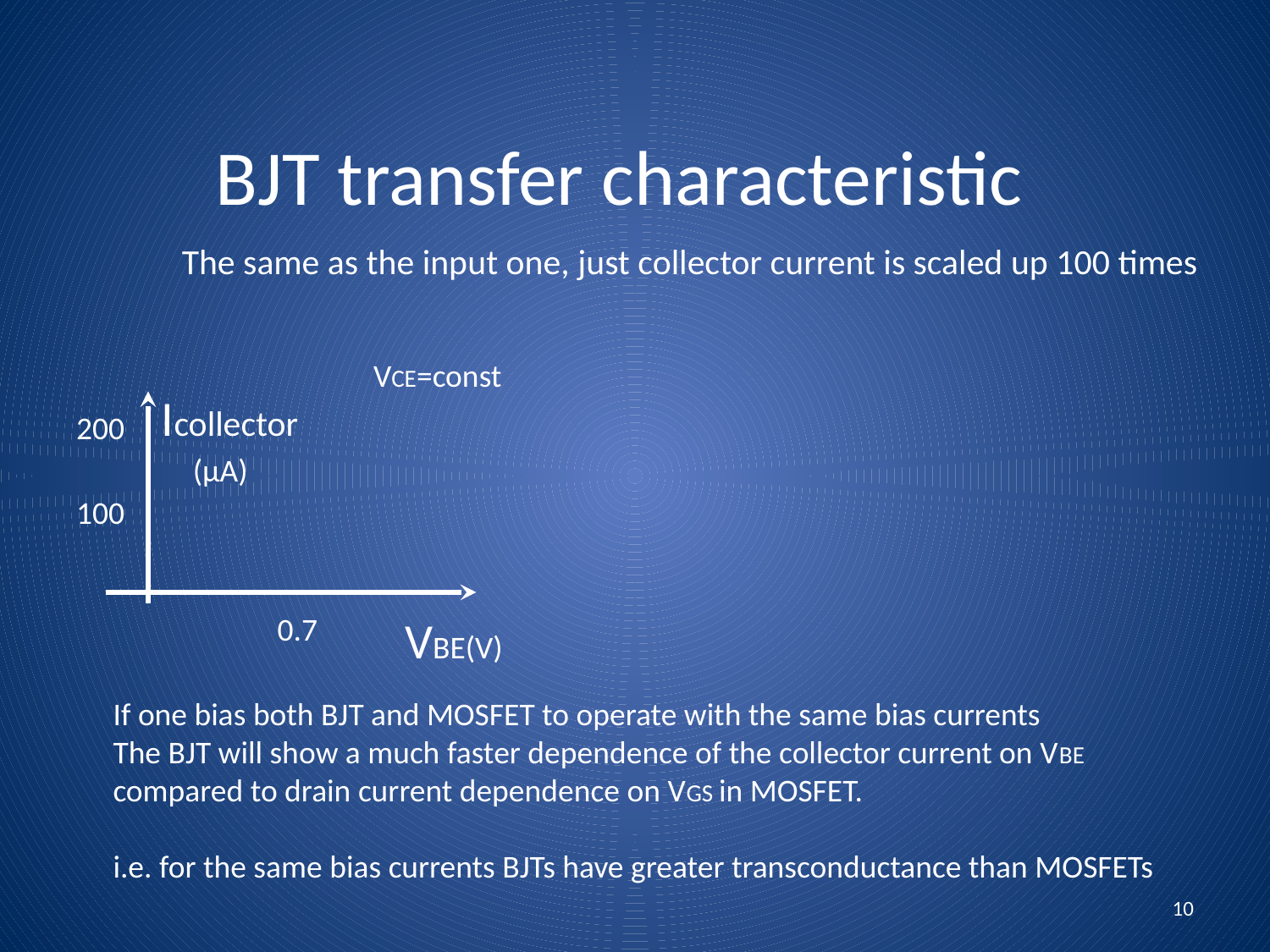

# BJT transfer characteristic
The same as the input one, just collector current is scaled up 100 times
VCE=const
Icollector
VBE(V)
200
(µA)
100
0.7
If one bias both BJT and MOSFET to operate with the same bias currents
The BJT will show a much faster dependence of the collector current on VBE
compared to drain current dependence on VGS in MOSFET.

i.e. for the same bias currents BJTs have greater transconductance than MOSFETs
10